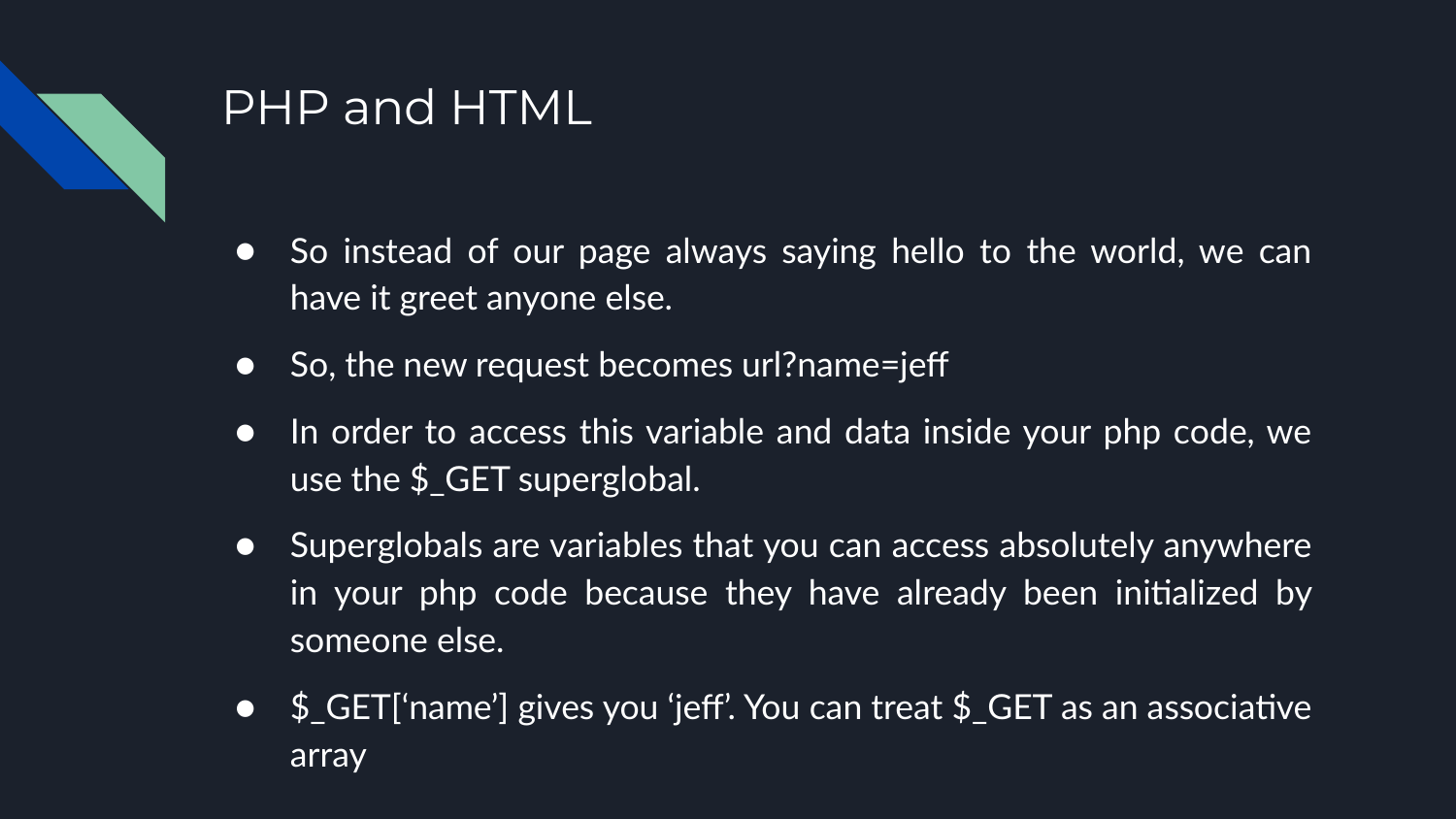

# PHP and HTML
So instead of our page always saying hello to the world, we can have it greet anyone else.
So, the new request becomes url?name=jeff
In order to access this variable and data inside your php code, we use the $_GET superglobal.
Superglobals are variables that you can access absolutely anywhere in your php code because they have already been initialized by someone else.
$_GET[‘name’] gives you ‘jeff’. You can treat $_GET as an associative array